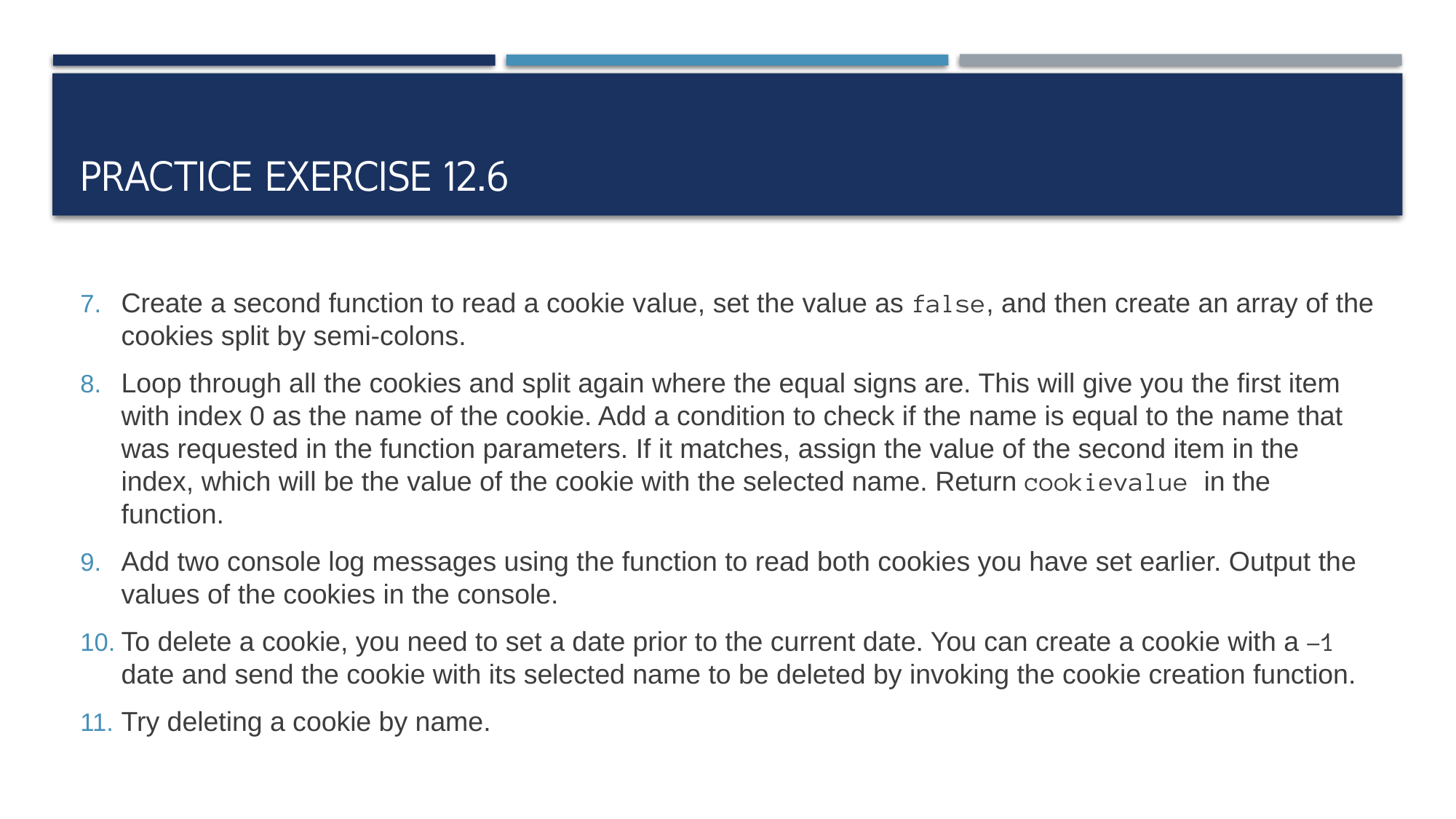

# Practice exercise 12.6
Create a second function to read a cookie value, set the value as false, and then create an array of the cookies split by semi-colons.
Loop through all the cookies and split again where the equal signs are. This will give you the first item with index 0 as the name of the cookie. Add a condition to check if the name is equal to the name that was requested in the function parameters. If it matches, assign the value of the second item in the index, which will be the value of the cookie with the selected name. Return cookievalue in the function.
Add two console log messages using the function to read both cookies you have set earlier. Output the values of the cookies in the console.
To delete a cookie, you need to set a date prior to the current date. You can create a cookie with a -1 date and send the cookie with its selected name to be deleted by invoking the cookie creation function.
Try deleting a cookie by name.